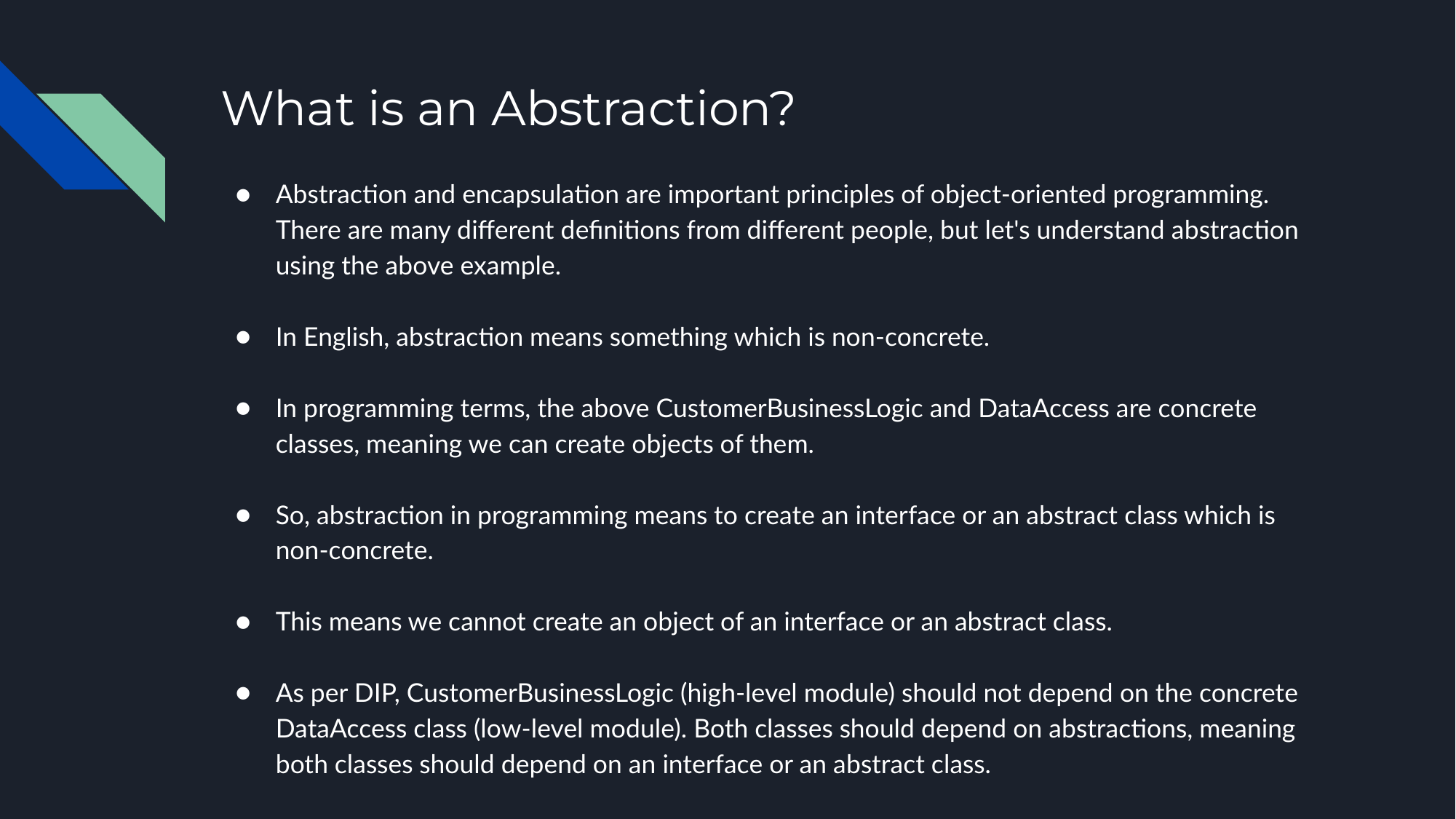

# What is an Abstraction?
Abstraction and encapsulation are important principles of object-oriented programming. There are many different definitions from different people, but let's understand abstraction using the above example.

In English, abstraction means something which is non-concrete.

In programming terms, the above CustomerBusinessLogic and DataAccess are concrete classes, meaning we can create objects of them.

So, abstraction in programming means to create an interface or an abstract class which is non-concrete.

This means we cannot create an object of an interface or an abstract class.

As per DIP, CustomerBusinessLogic (high-level module) should not depend on the concrete DataAccess class (low-level module). Both classes should depend on abstractions, meaning both classes should depend on an interface or an abstract class.